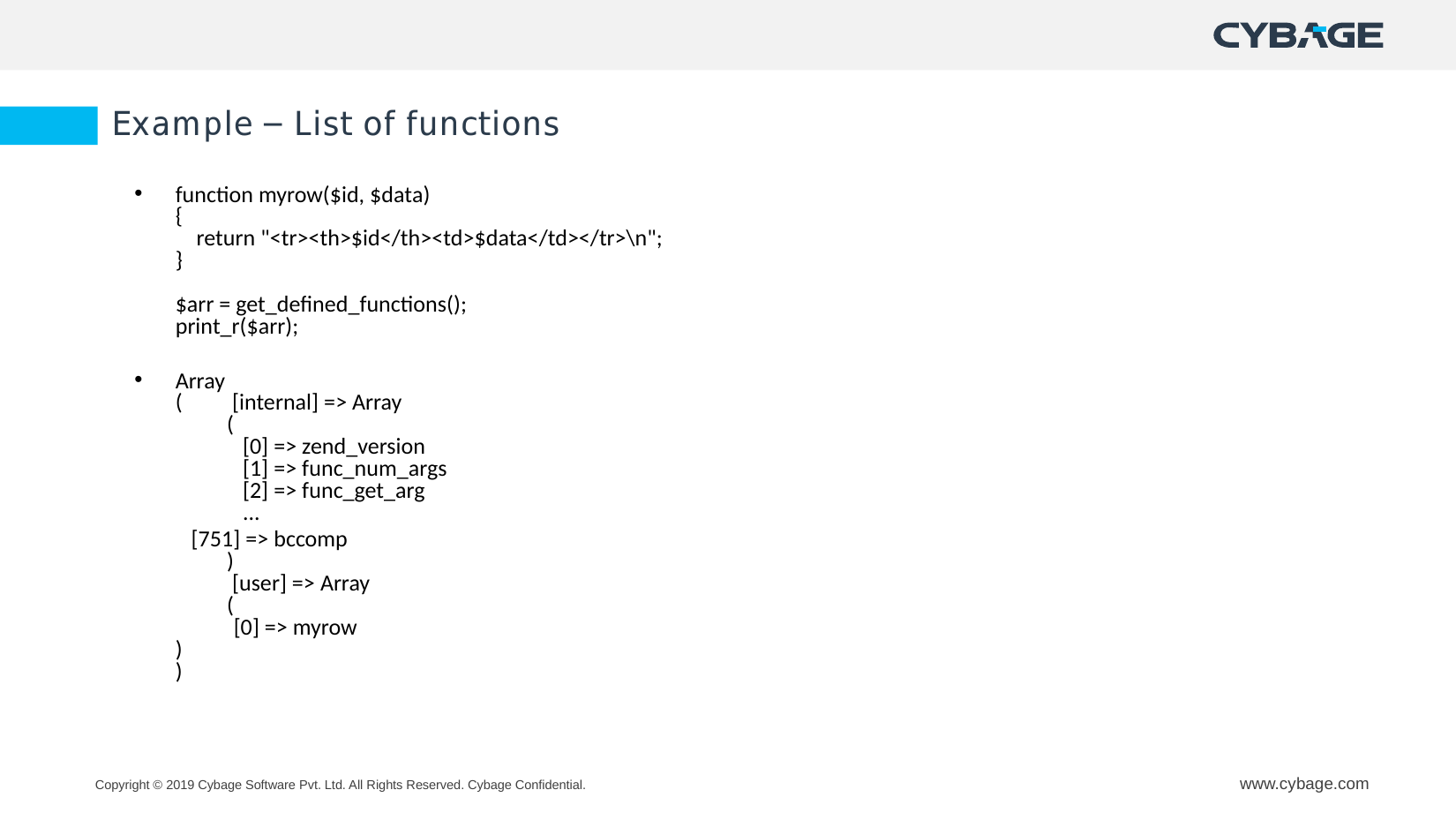

# Example – List of functions

function myrow($id, $data)
{
    return "<tr><th>$id</th><td>$data</td></tr>\n";
}
$arr = get_defined_functions();
print_r($arr);
Array
(  	 [internal] => Array
       	(
        	   [0] => zend_version
        	   [1] => func_num_args
        	   [2] => func_get_arg
        	   ...
		   [751] => bccomp
       	)
 	 [user] => Array
       	(
           [0] => myrow
	)
)